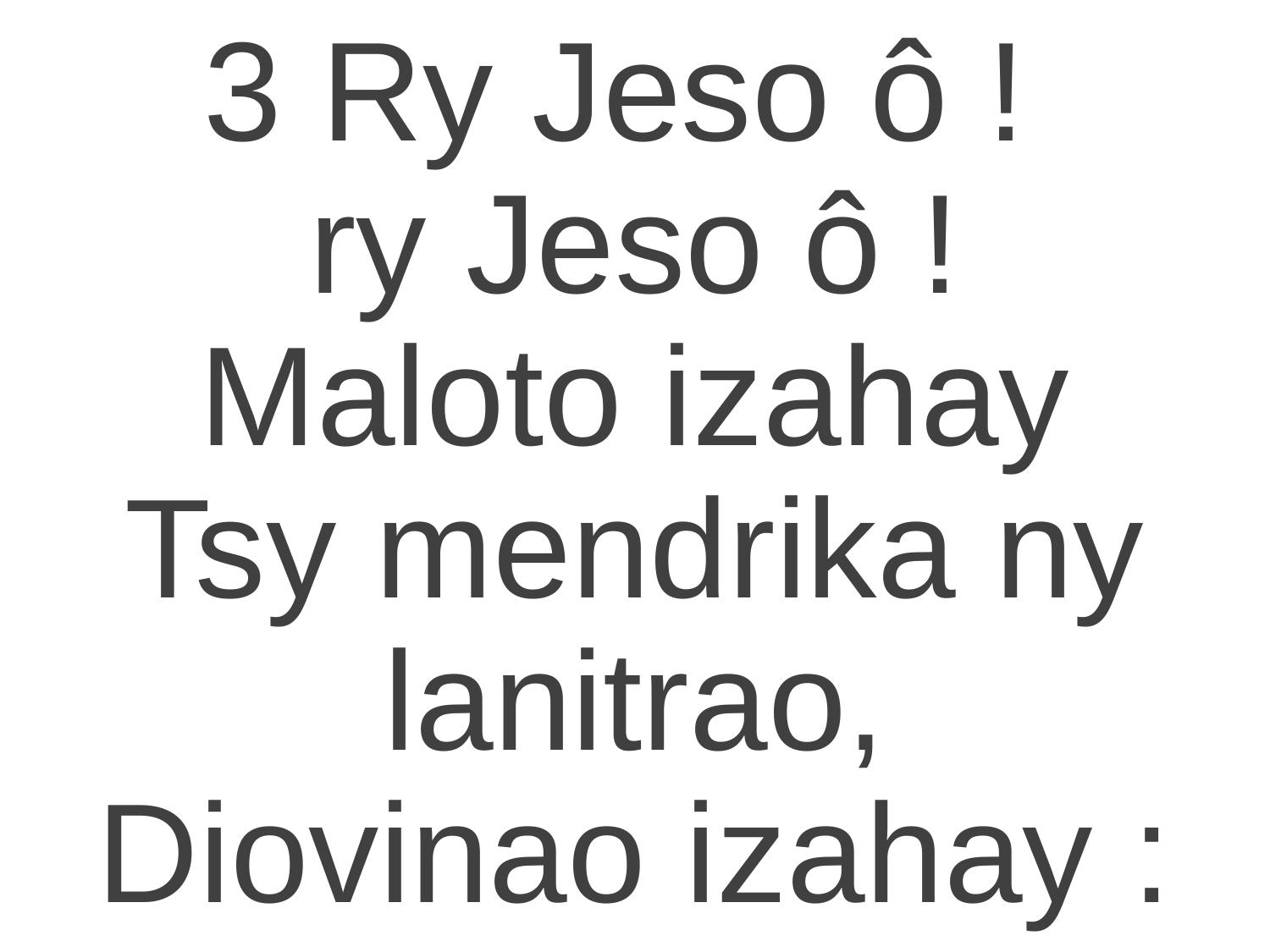

3 Ry Jeso ô !
ry Jeso ô !
Maloto izahay
Tsy mendrika ny lanitrao,
Diovinao izahay :